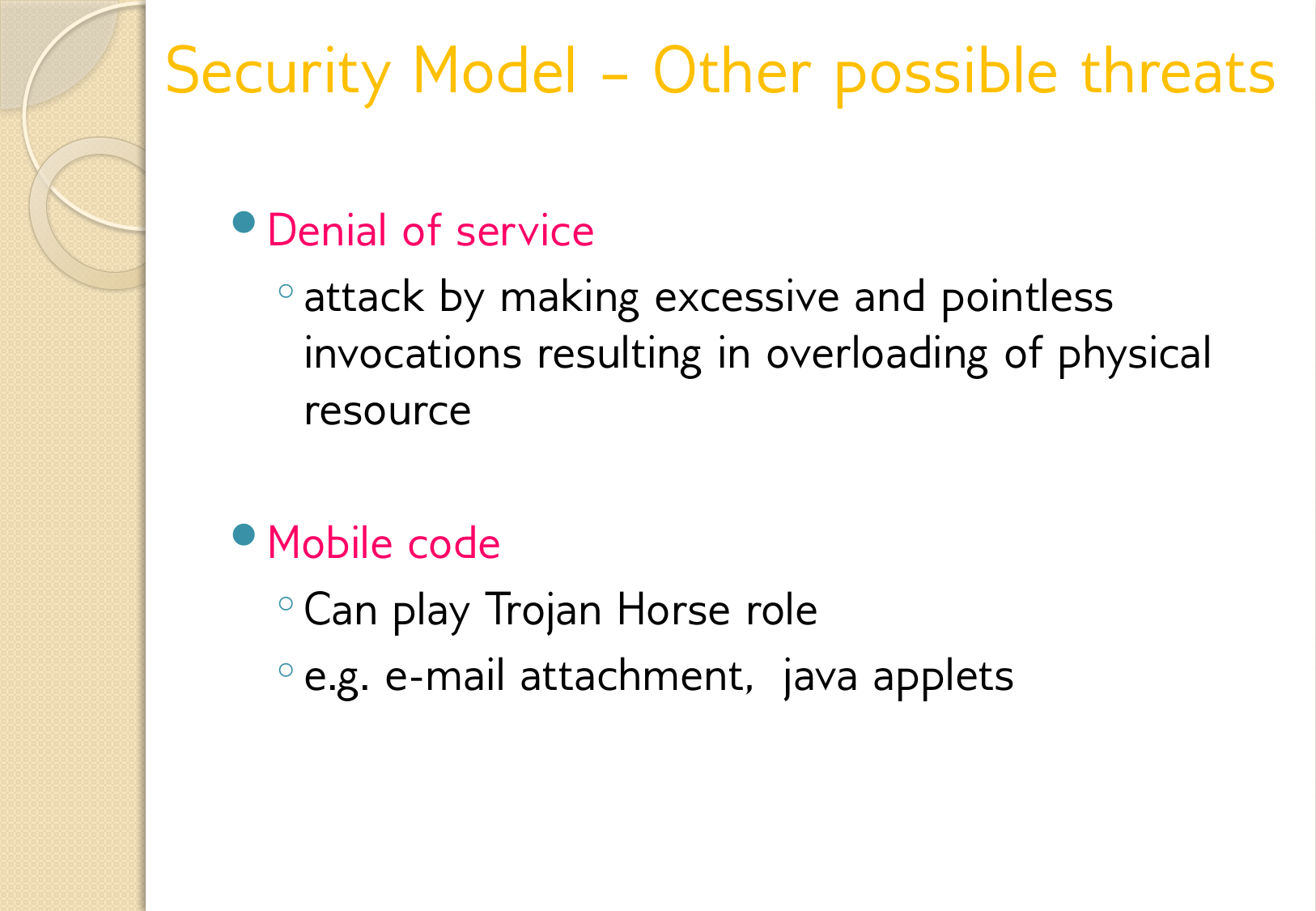

# Security Model – Other possible threats
Denial of service
attack by making excessive and pointless invocations resulting in overloading of physical resource

Mobile code
Can play Trojan Horse role
e.g. e-mail attachment,  java applets